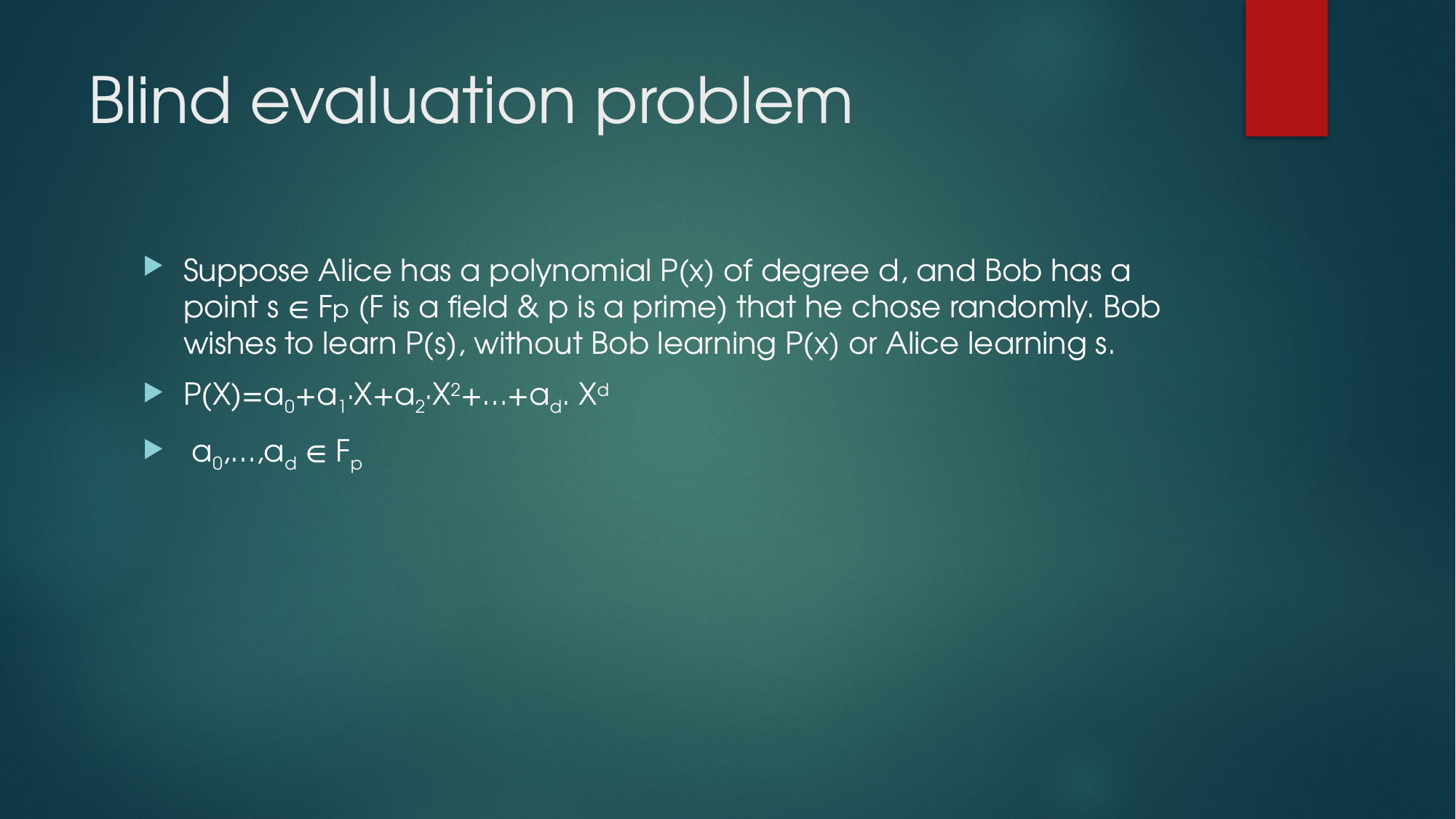

# Blind evaluation problem
Suppose Alice has a polynomial P(x) of degree d, and Bob has a point s ∈ Fp (F is a field & p is a prime) that he chose randomly. Bob wishes to learn P(s), without Bob learning P(x) or Alice learning s.
P(X)=a0+a1⋅X+a2⋅X2+…+ad. Xd
 a0,…,ad ∈ Fp